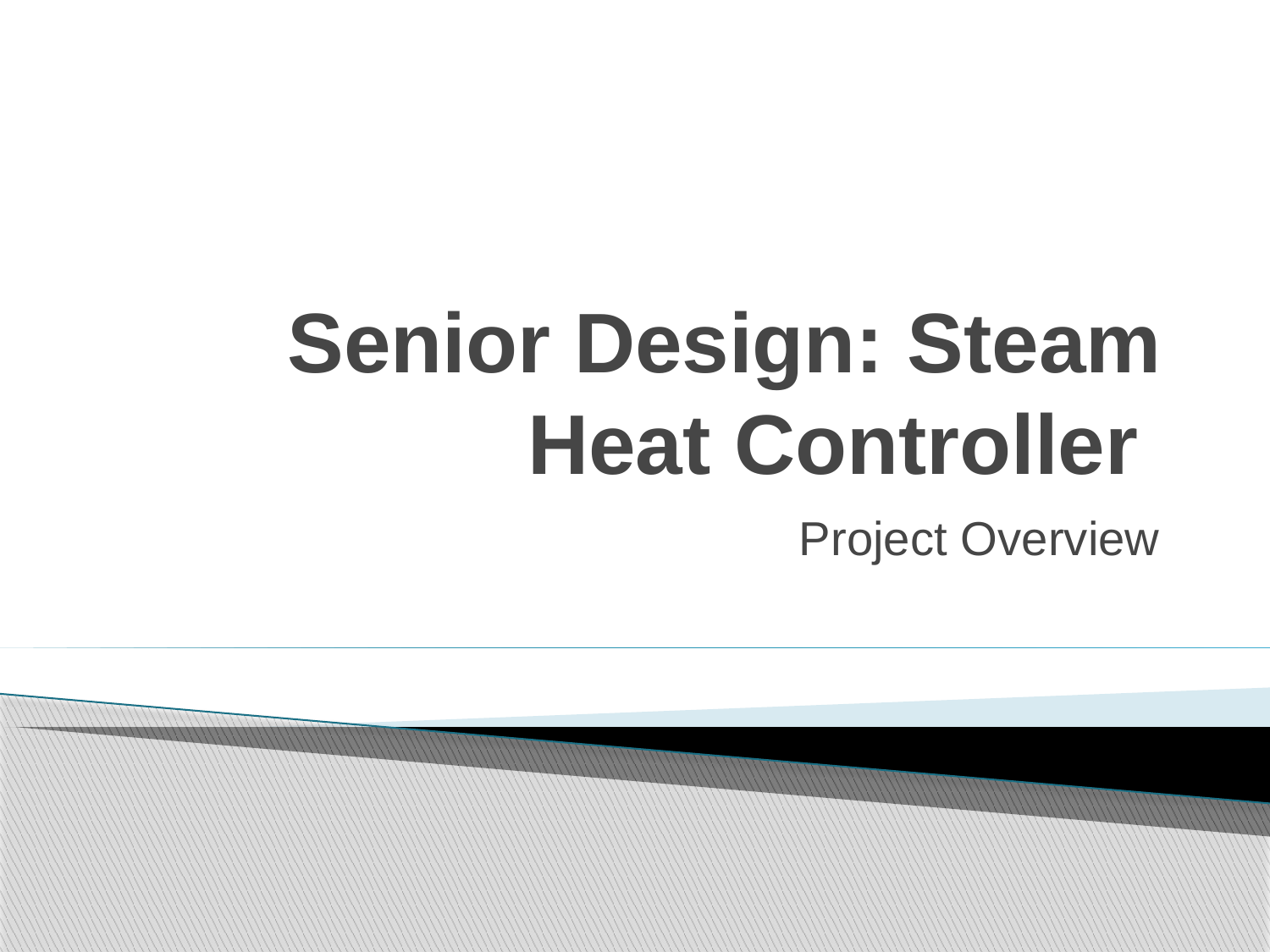

# Senior Design: Steam Heat Controller
Project Overview